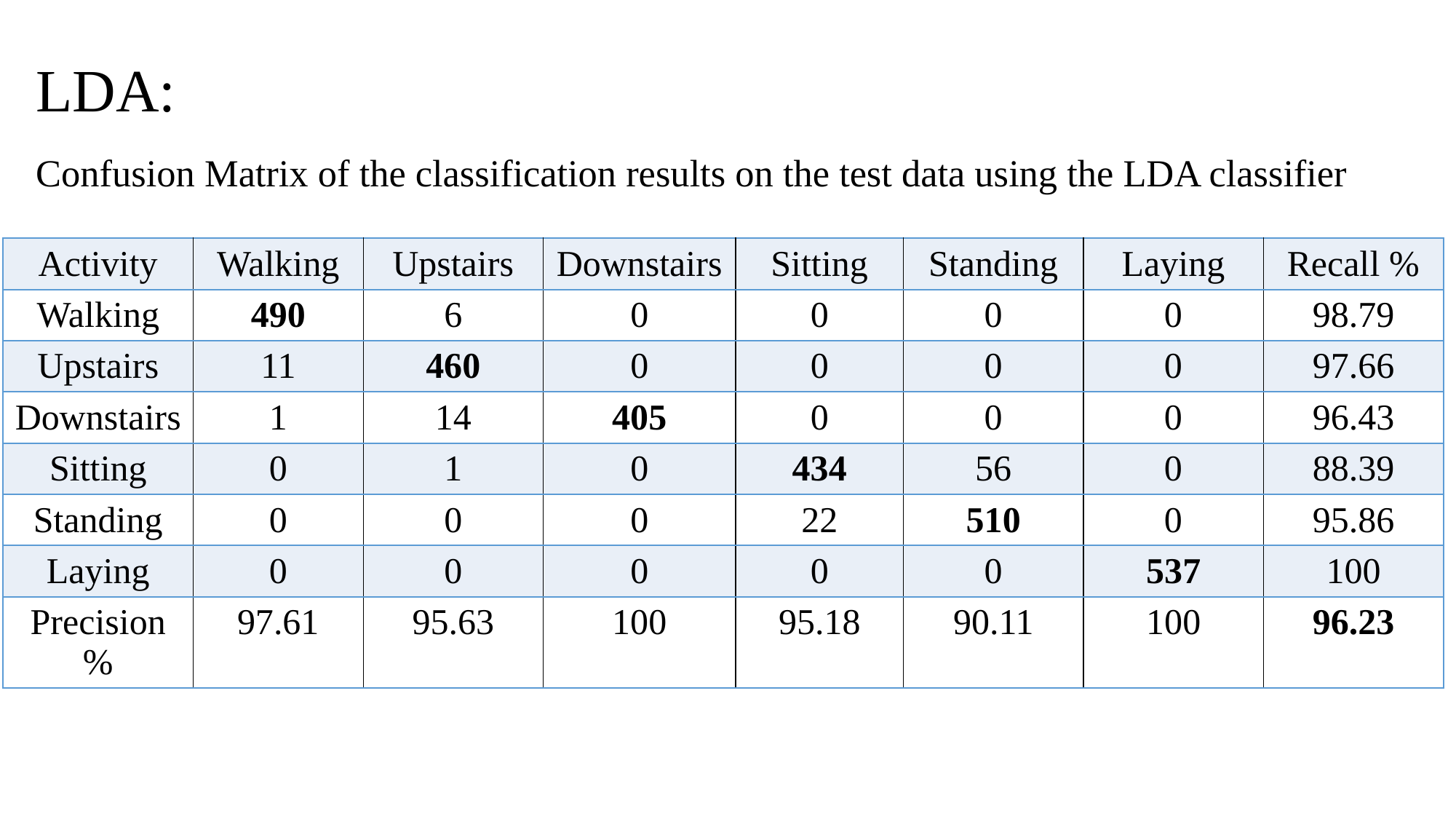

# LDA: Confusion Matrix of the classification results on the test data using the LDA classifier
| Activity | Walking | Upstairs | Downstairs | Sitting | Standing | Laying | Recall % |
| --- | --- | --- | --- | --- | --- | --- | --- |
| Walking | 490 | 6 | 0 | 0 | 0 | 0 | 98.79 |
| Upstairs | 11 | 460 | 0 | 0 | 0 | 0 | 97.66 |
| Downstairs | 1 | 14 | 405 | 0 | 0 | 0 | 96.43 |
| Sitting | 0 | 1 | 0 | 434 | 56 | 0 | 88.39 |
| Standing | 0 | 0 | 0 | 22 | 510 | 0 | 95.86 |
| Laying | 0 | 0 | 0 | 0 | 0 | 537 | 100 |
| Precision % | 97.61 | 95.63 | 100 | 95.18 | 90.11 | 100 | 96.23 |